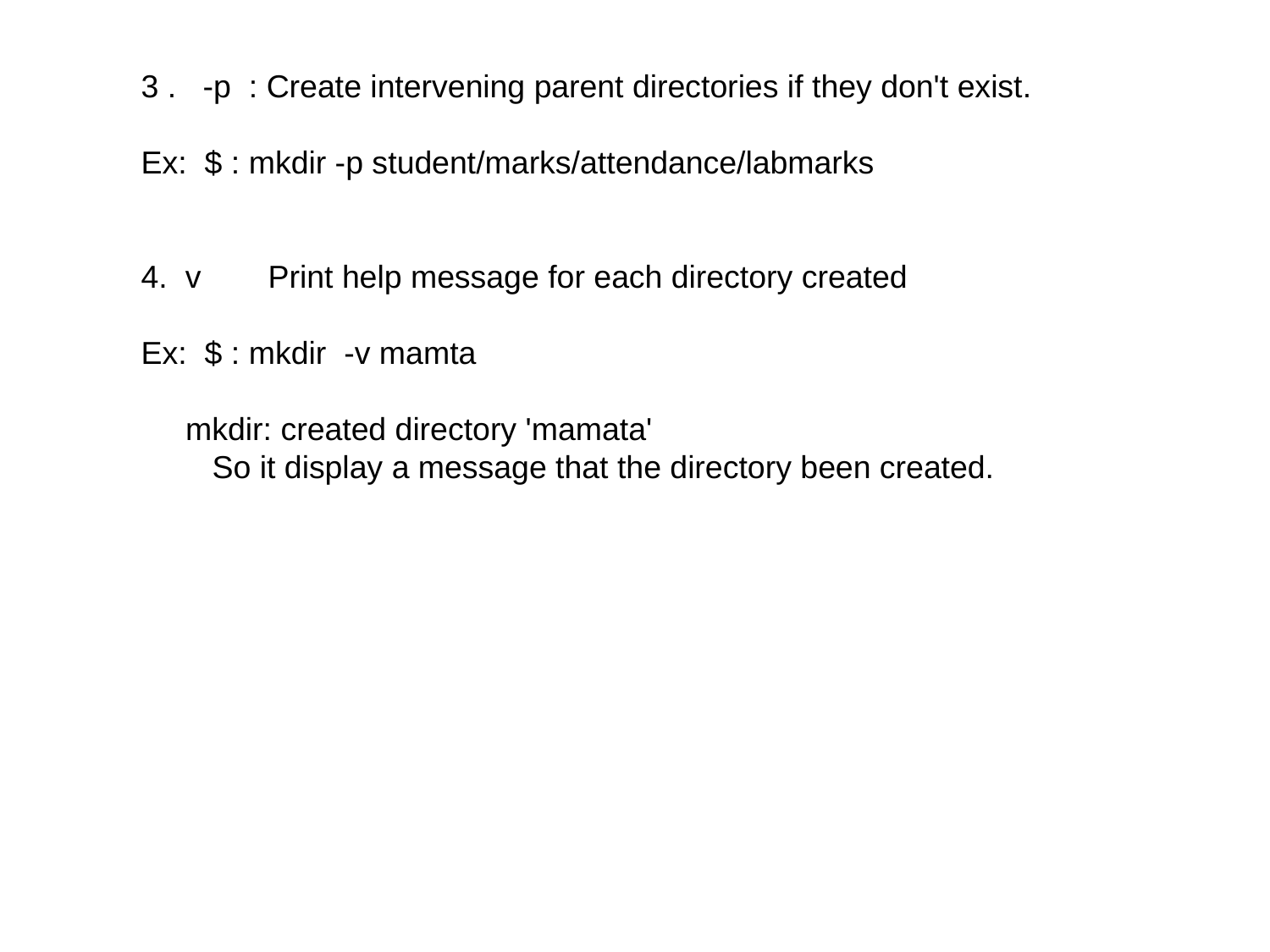

3 .   -p  : Create intervening parent directories if they don't exist.

Ex:  $ : mkdir -p student/marks/attendance/labmarks

4.  v 	Print help message for each directory created

Ex:  $ : mkdir  -v mamta

     mkdir: created directory 'mamata'
        So it display a message that the directory been created.